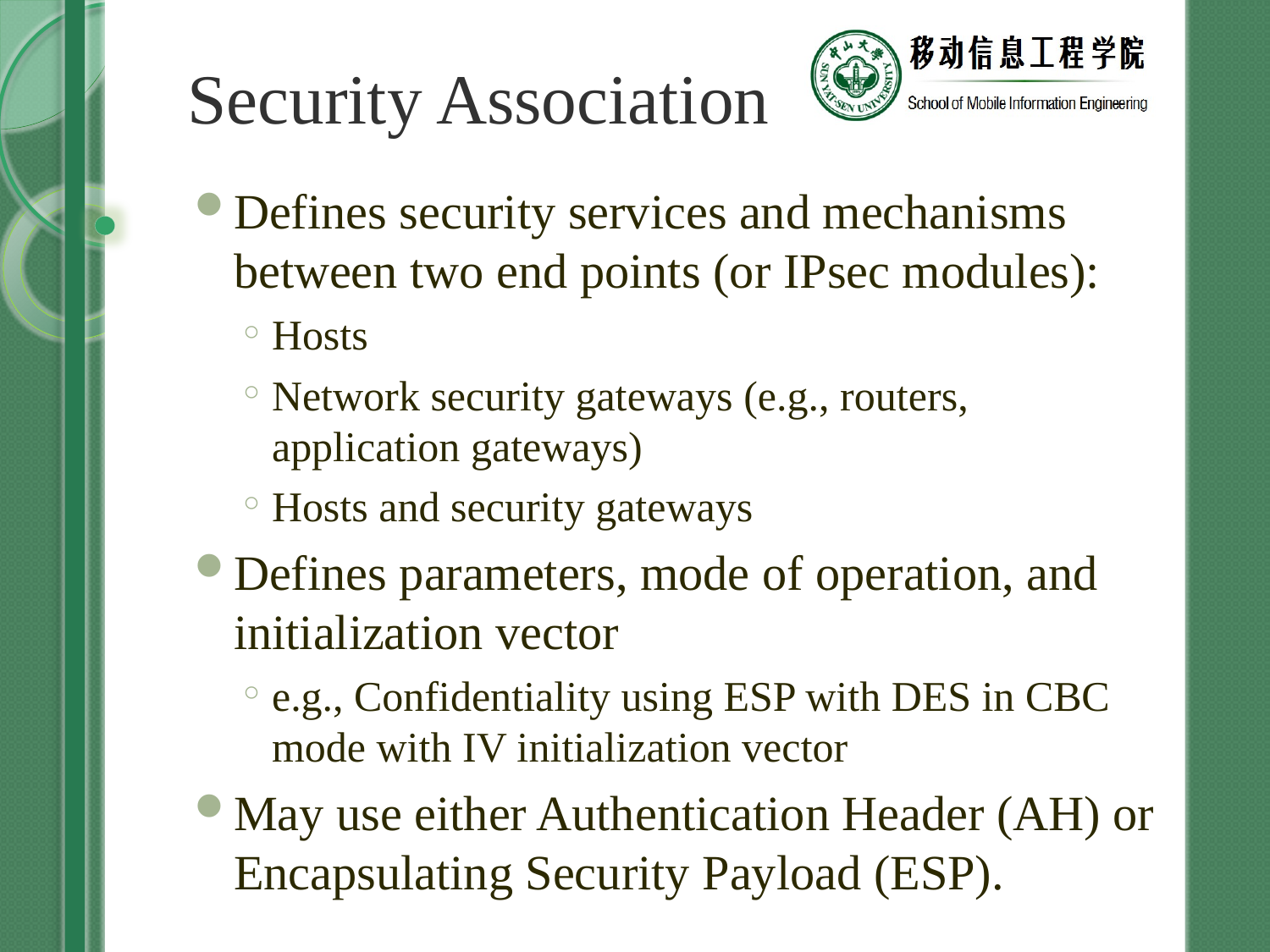

# Security Association
Defines security services and mechanisms between two end points (or IPsec modules):
Hosts
Network security gateways (e.g., routers, application gateways)
Hosts and security gateways
Defines parameters, mode of operation, and initialization vector
e.g., Confidentiality using ESP with DES in CBC mode with IV initialization vector
May use either Authentication Header (AH) or Encapsulating Security Payload (ESP).